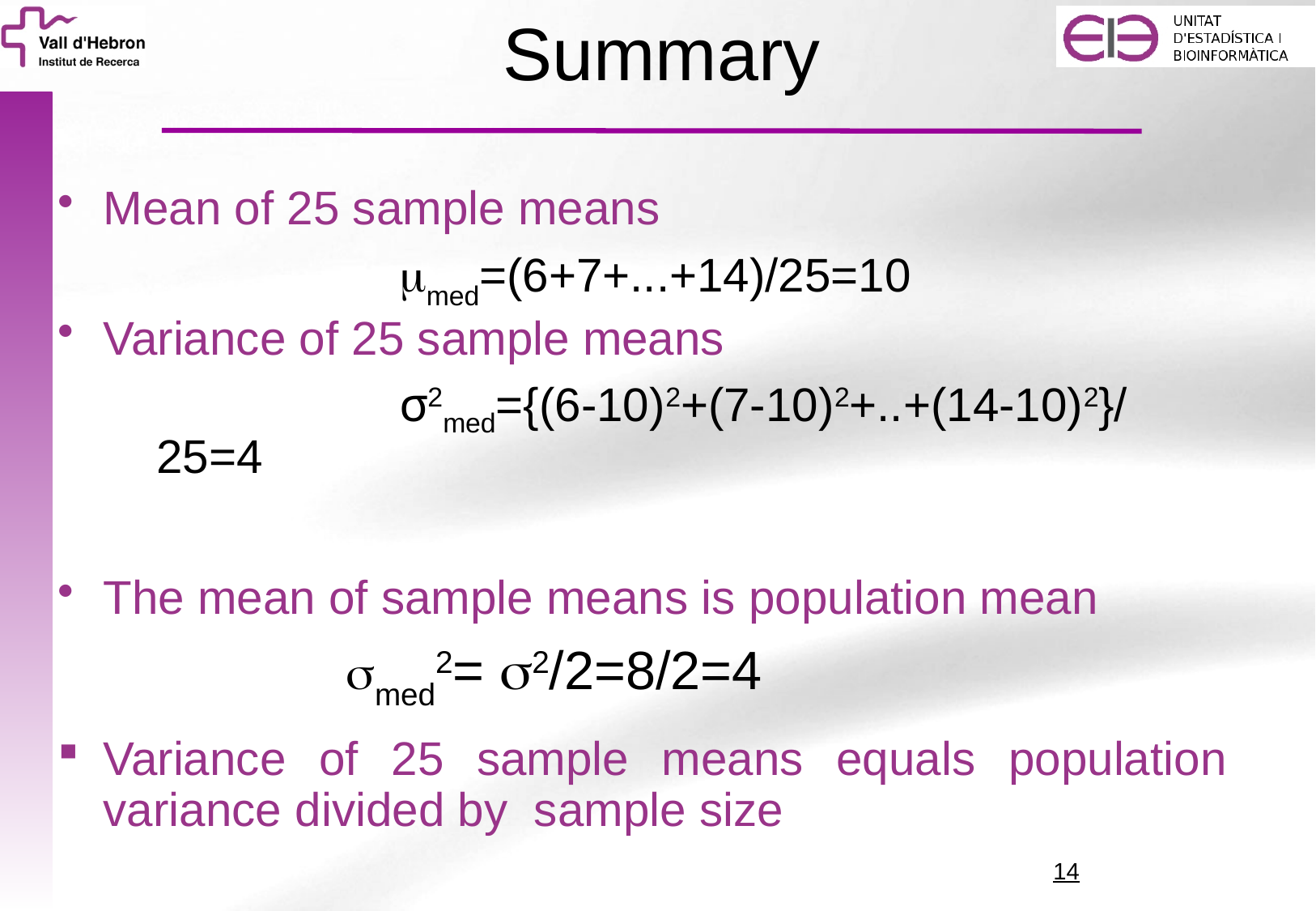

# Summary
Mean of 25 sample means
			μmed=(6+7+...+14)/25=10
Variance of 25 sample means
			σ2med={(6-10)2+(7-10)2+..+(14-10)2}/25=4

The mean of sample means is population mean
			σmed2= σ2/2=8/2=4
Variance of 25 sample means equals population variance divided by  sample size

14